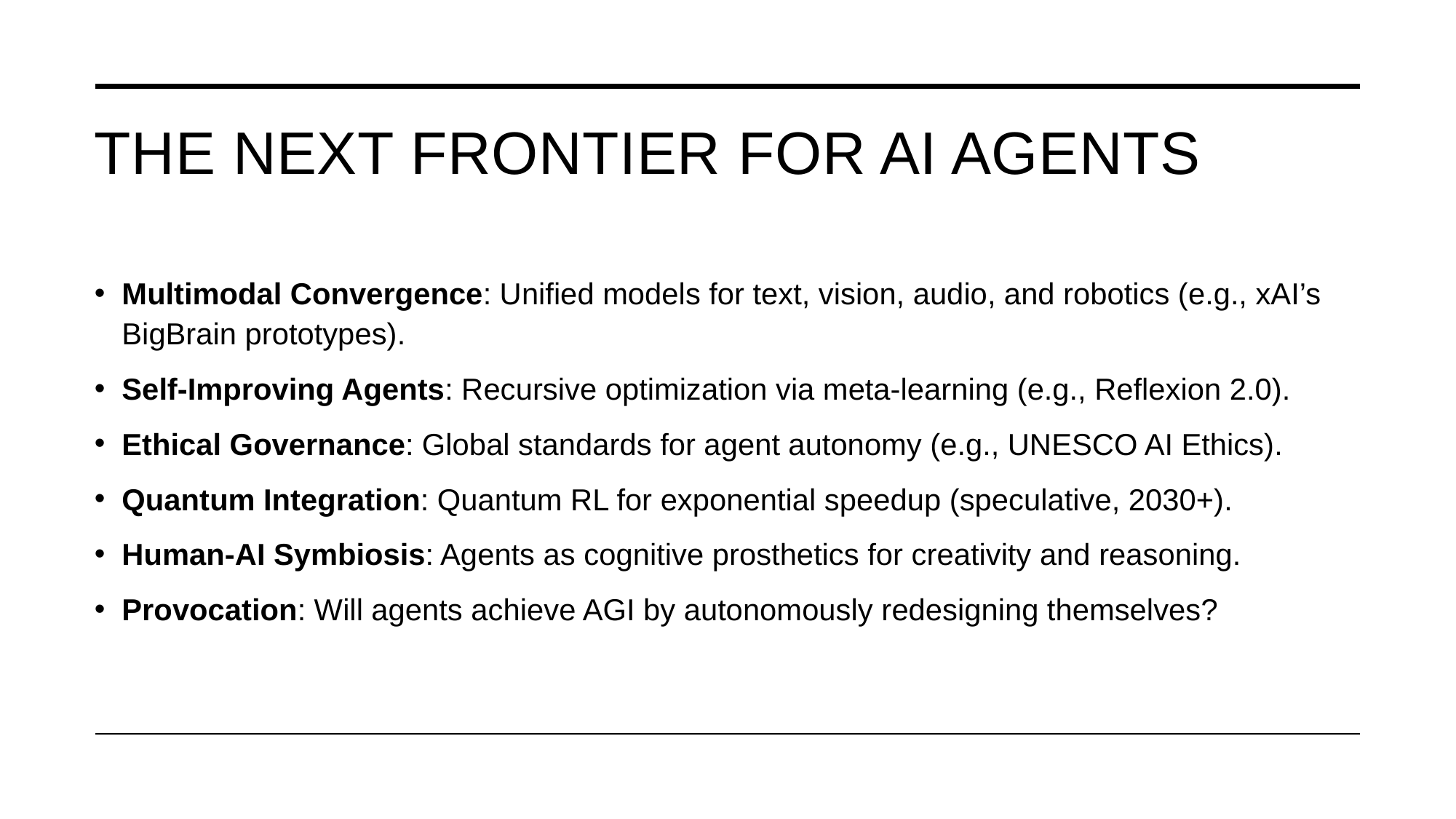

# The Next Frontier for AI Agents
Multimodal Convergence: Unified models for text, vision, audio, and robotics (e.g., xAI’s BigBrain prototypes).
Self-Improving Agents: Recursive optimization via meta-learning (e.g., Reflexion 2.0).
Ethical Governance: Global standards for agent autonomy (e.g., UNESCO AI Ethics).
Quantum Integration: Quantum RL for exponential speedup (speculative, 2030+).
Human-AI Symbiosis: Agents as cognitive prosthetics for creativity and reasoning.
Provocation: Will agents achieve AGI by autonomously redesigning themselves?